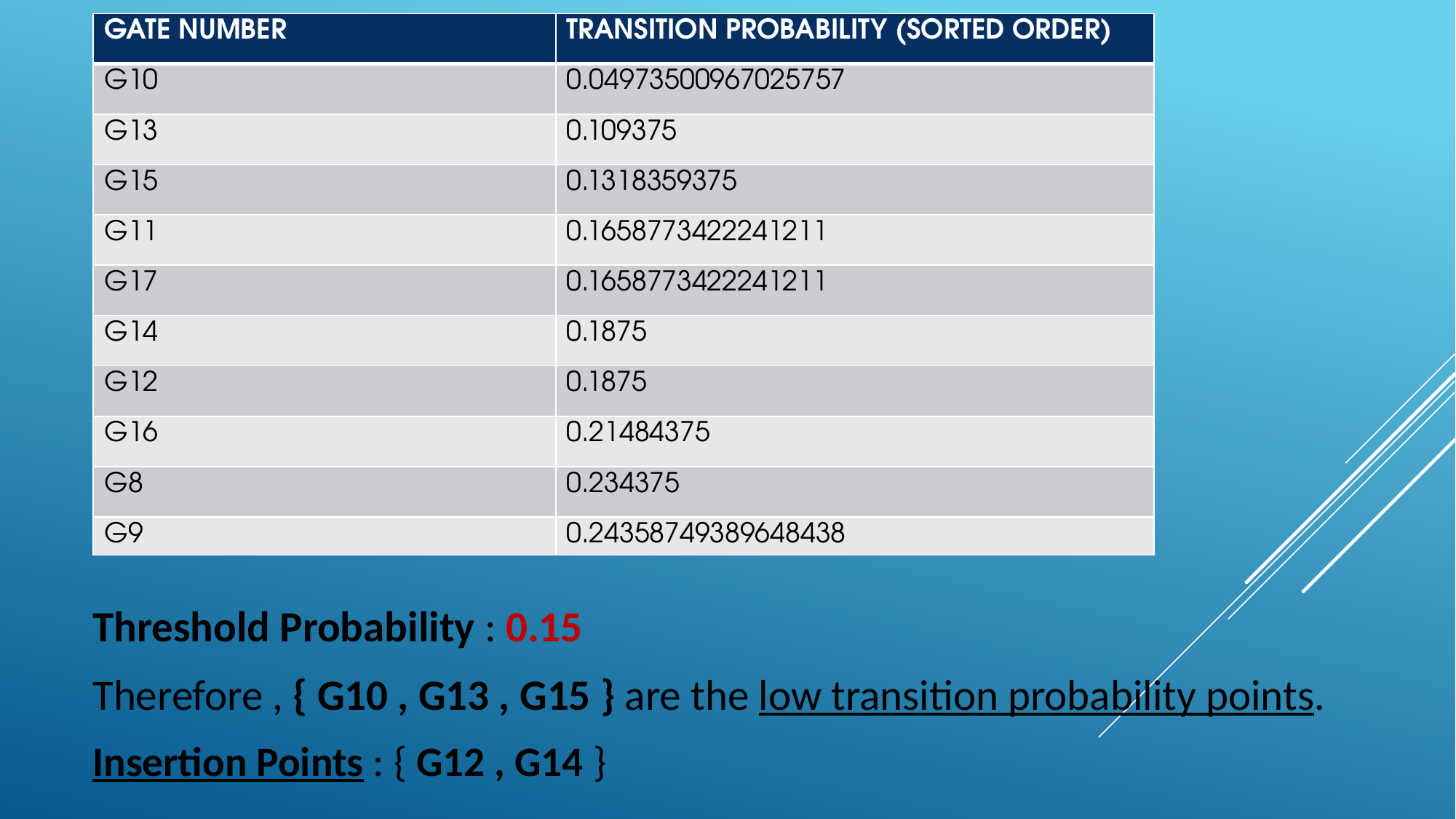

| GATE NUMBER | TRANSITION PROBABILITY (SORTED ORDER) |
| --- | --- |
| G10 | 0.04973500967025757 |
| G13 | 0.109375 |
| G15 | 0.1318359375 |
| G11 | 0.1658773422241211 |
| G17 | 0.1658773422241211 |
| G14 | 0.1875 |
| G12 | 0.1875 |
| G16 | 0.21484375 |
| G8 | 0.234375 |
| G9 | 0.24358749389648438 |
Threshold Probability : 0.15
Therefore , { G10 , G13 , G15 } are the low transition probability points.
Insertion Points : { G12 , G14 }